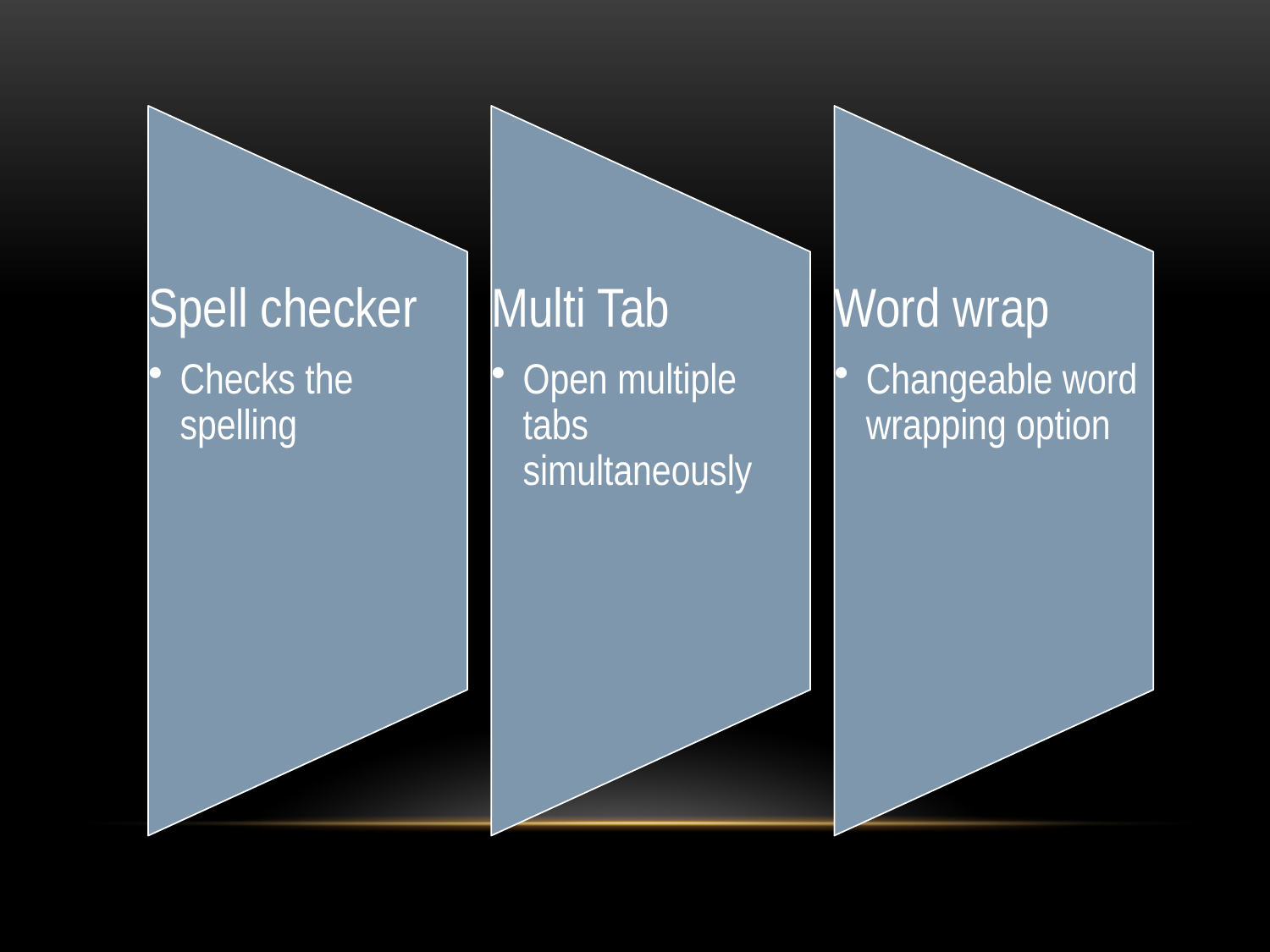

Spell checker
Checks the spelling
Multi Tab
Open multiple tabs simultaneously
Word wrap
Changeable word wrapping option